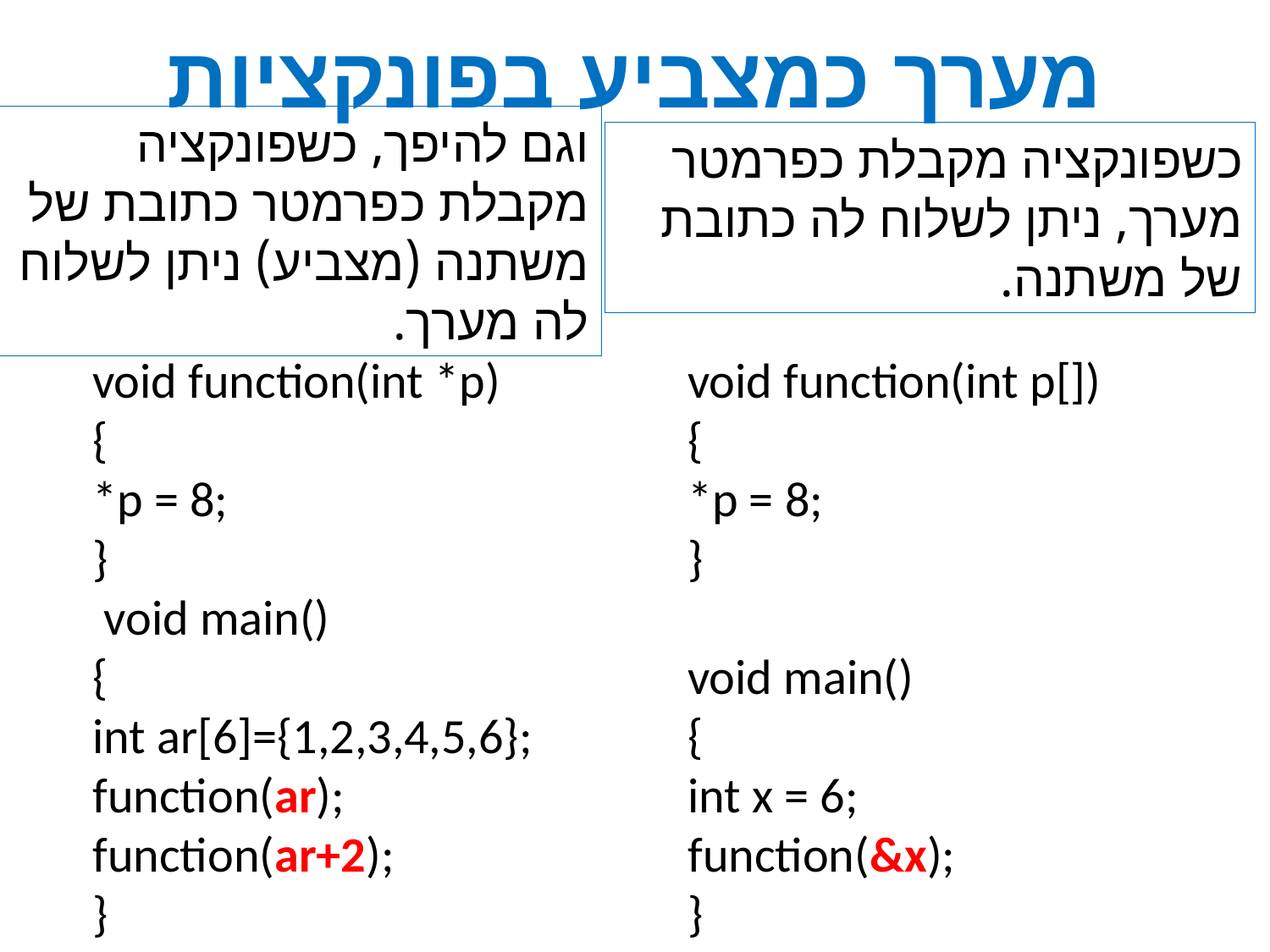

מערך כמצביע בפונקציות
וגם להיפך, כשפונקציה מקבלת כפרמטר כתובת של משתנה (מצביע) ניתן לשלוח לה מערך.
כשפונקציה מקבלת כפרמטר מערך, ניתן לשלוח לה כתובת של משתנה.
void function(int *p)
{
*p = 8;
}
 void main()
{
int ar[6]={1,2,3,4,5,6};
function(ar);
function(ar+2);
}
void function(int p[])
{
*p = 8;
}

void main()
{
int x = 6;
function(&x);
}